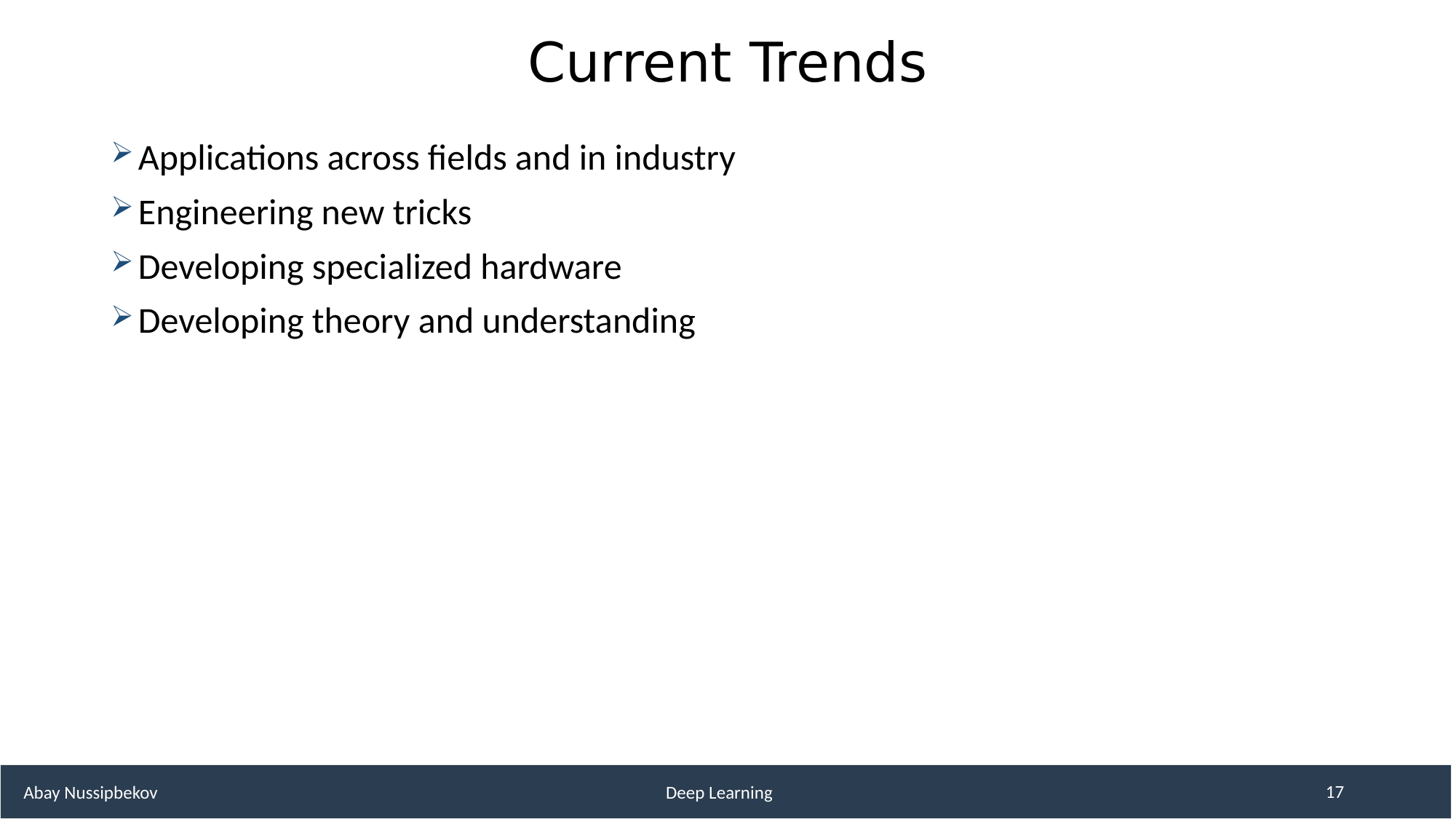

# Current Trends
Applications across fields and in industry
Engineering new tricks
Developing specialized hardware
Developing theory and understanding
   Abay Nussipbekov  					Deep Learning
17